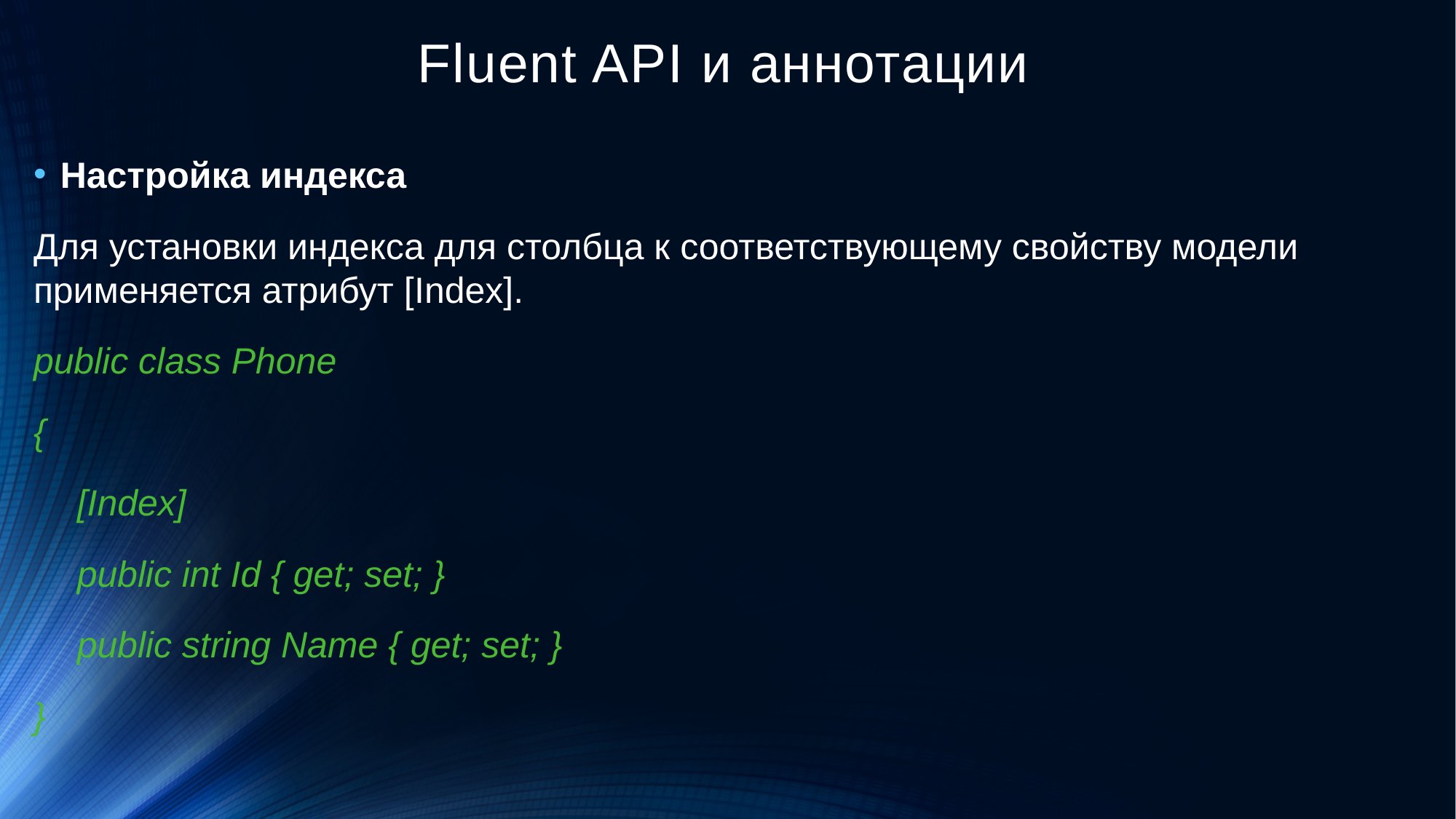

# Fluent API и аннотации
Настройка индекса
Для установки индекса для столбца к соответствующему свойству модели применяется атрибут [Index].
public class Phone
{
[Index]
public int Id { get; set; }
public string Name { get; set; }
}